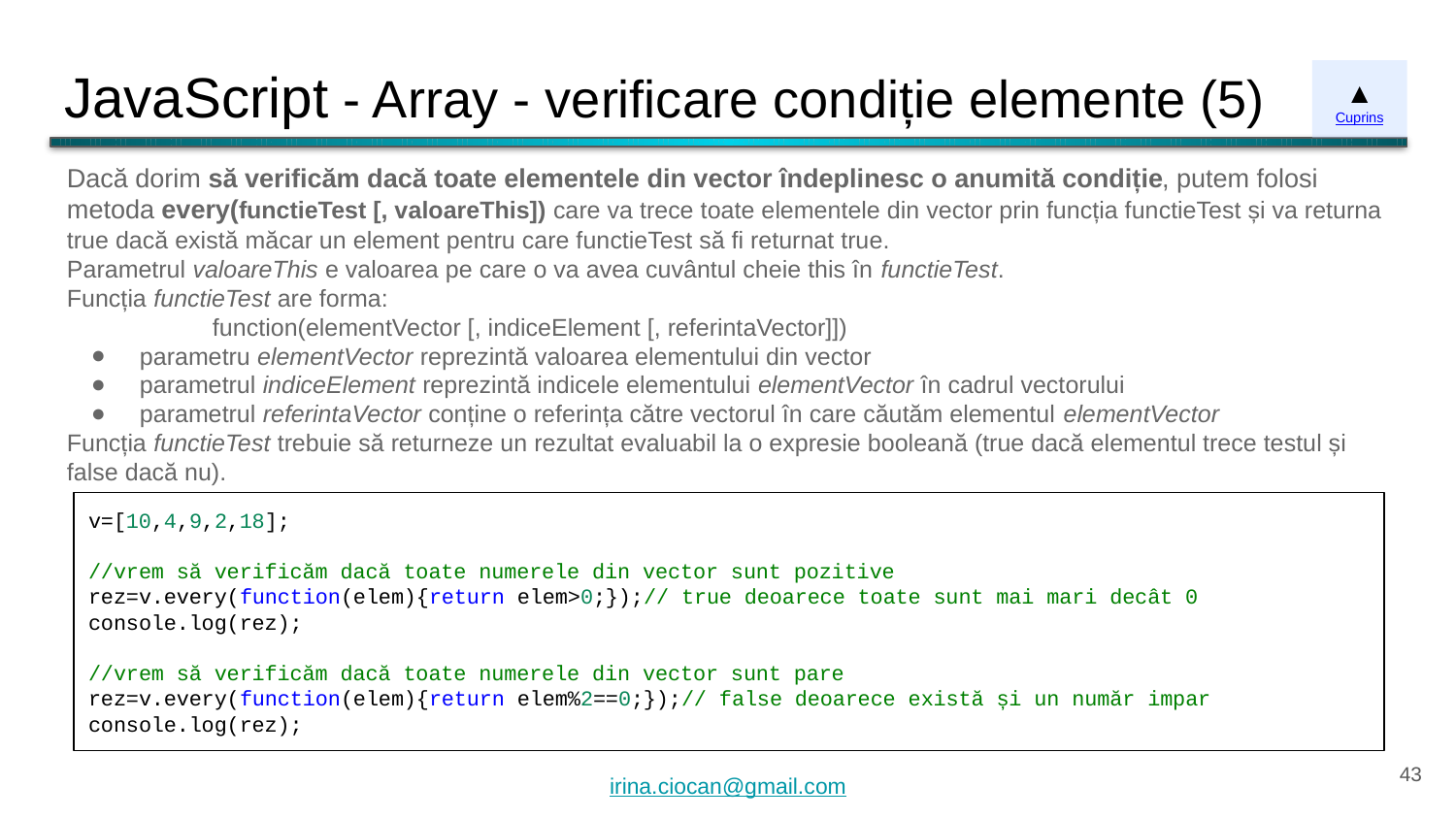

# JavaScript - Array - verificare condiție elemente (5)
▲
Cuprins

Dacă dorim să verificăm dacă toate elementele din vector îndeplinesc o anumită condiție, putem folosi metoda every(functieTest [, valoareThis]) care va trece toate elementele din vector prin funcția functieTest și va returna true dacă există măcar un element pentru care functieTest să fi returnat true.
Parametrul valoareThis e valoarea pe care o va avea cuvântul cheie this în functieTest.
Funcția functieTest are forma:
	function(elementVector [, indiceElement [, referintaVector]])
parametru elementVector reprezintă valoarea elementului din vector
parametrul indiceElement reprezintă indicele elementului elementVector în cadrul vectorului
parametrul referintaVector conține o referința către vectorul în care căutăm elementul elementVector
Funcția functieTest trebuie să returneze un rezultat evaluabil la o expresie booleană (true dacă elementul trece testul și false dacă nu).
v=[10,4,9,2,18];

//vrem să verificăm dacă toate numerele din vector sunt pozitive
rez=v.every(function(elem){return elem>0;});// true deoarece toate sunt mai mari decât 0
console.log(rez);

//vrem să verificăm dacă toate numerele din vector sunt pare
rez=v.every(function(elem){return elem%2==0;});// false deoarece există și un număr impar
console.log(rez);
43
irina.ciocan@gmail.com